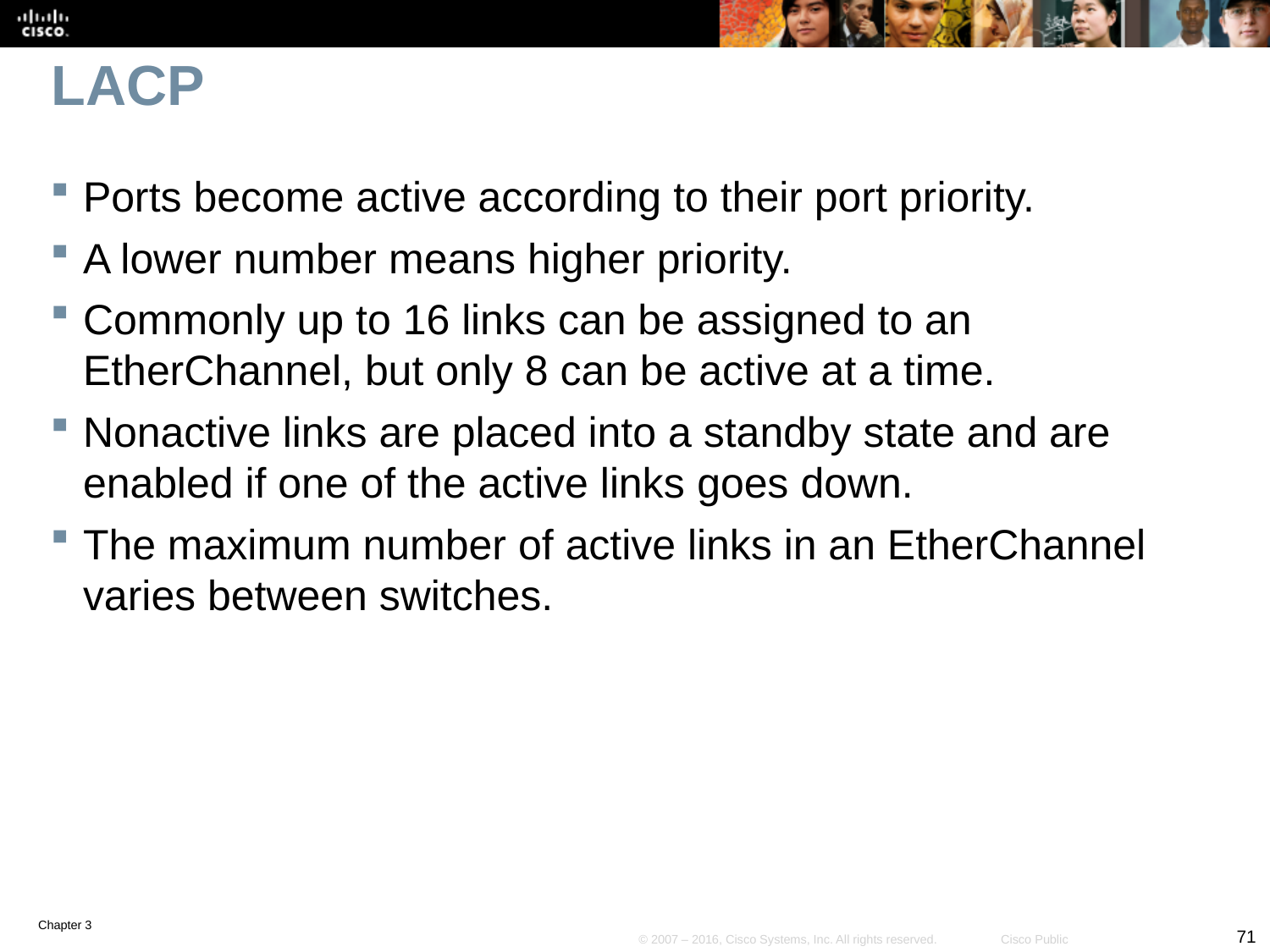

# LACP
Ports become active according to their port priority.
A lower number means higher priority.
Commonly up to 16 links can be assigned to an EtherChannel, but only 8 can be active at a time.
Nonactive links are placed into a standby state and are enabled if one of the active links goes down.
The maximum number of active links in an EtherChannel varies between switches.